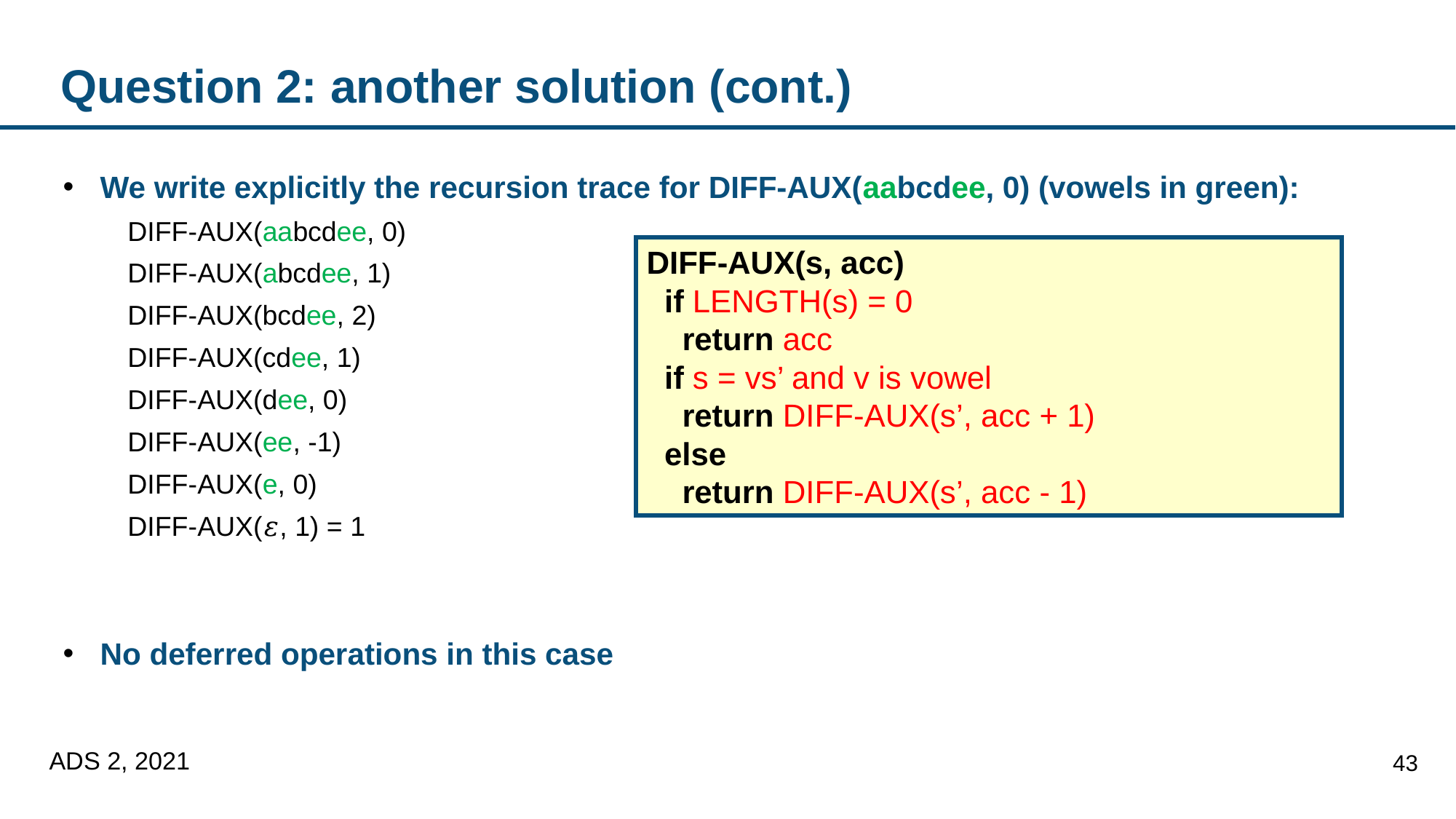

# Question 2: another solution (cont.)
We write explicitly the recursion trace for DIFF-AUX(aabcdee, 0) (vowels in green):
DIFF-AUX(aabcdee, 0)
DIFF-AUX(abcdee, 1)
DIFF-AUX(bcdee, 2)
DIFF-AUX(cdee, 1)
DIFF-AUX(dee, 0)
DIFF-AUX(ee, -1)
DIFF-AUX(e, 0)
DIFF-AUX(𝜀, 1) = 1

No deferred operations in this case

DIFF-AUX(s, acc)
  if LENGTH(s) = 0
    return acc
  if s = vs’ and v is vowel
    return DIFF-AUX(s’, acc + 1)
  else
    return DIFF-AUX(s’, acc - 1)
ADS 2, 2021
43